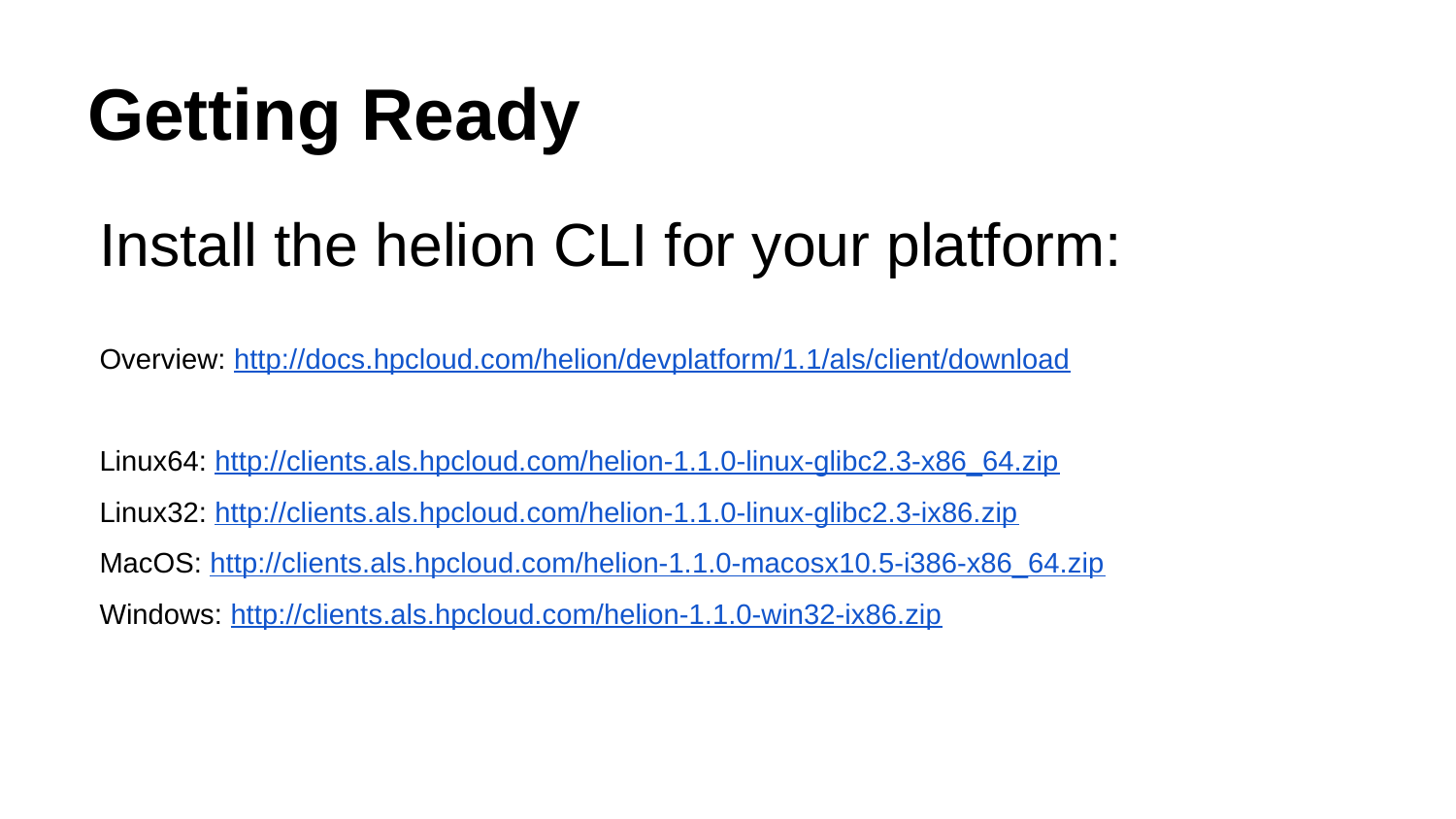

# Getting Ready
Install the helion CLI for your platform:

Overview: http://docs.hpcloud.com/helion/devplatform/1.1/als/client/download

Linux64: http://clients.als.hpcloud.com/helion-1.1.0-linux-glibc2.3-x86_64.zip
Linux32: http://clients.als.hpcloud.com/helion-1.1.0-linux-glibc2.3-ix86.zip
MacOS: http://clients.als.hpcloud.com/helion-1.1.0-macosx10.5-i386-x86_64.zip
Windows: http://clients.als.hpcloud.com/helion-1.1.0-win32-ix86.zip